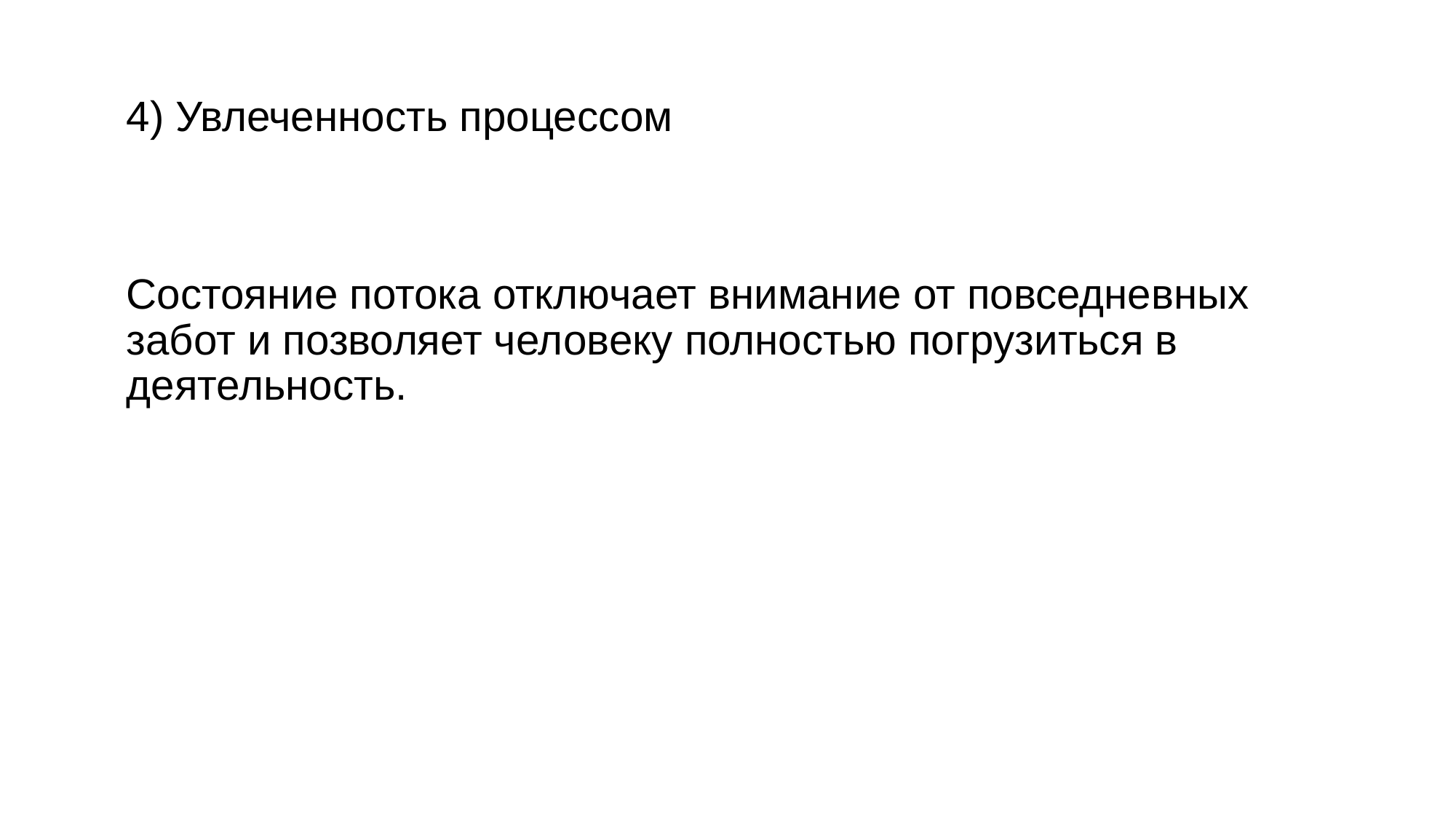

4) Увлеченность процессом
Состояние потока отключает внимание от повседневных забот и позволяет человеку полностью погрузиться в деятельность.